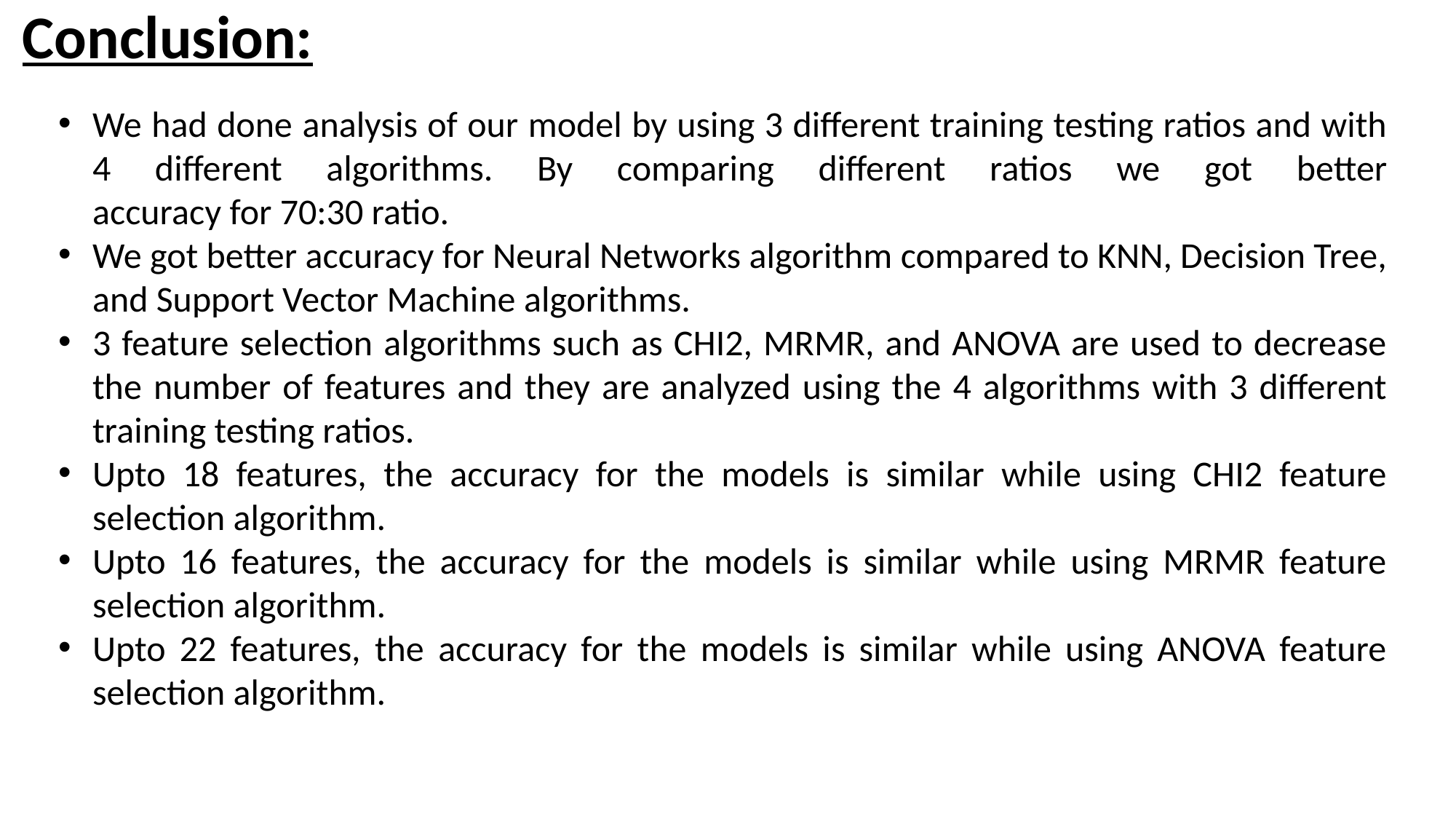

# Conclusion:
We had done analysis of our model by using 3 different training testing ratios and with 4 different algorithms. By comparing different ratios we got better accuracy for 70:30 ratio.
We got better accuracy for Neural Networks algorithm compared to KNN, Decision Tree, and Support Vector Machine algorithms.
3 feature selection algorithms such as CHI2, MRMR, and ANOVA are used to decrease the number of features and they are analyzed using the 4 algorithms with 3 different training testing ratios.
Upto 18 features, the accuracy for the models is similar while using CHI2 feature selection algorithm.
Upto 16 features, the accuracy for the models is similar while using MRMR feature selection algorithm.
Upto 22 features, the accuracy for the models is similar while using ANOVA feature selection algorithm.